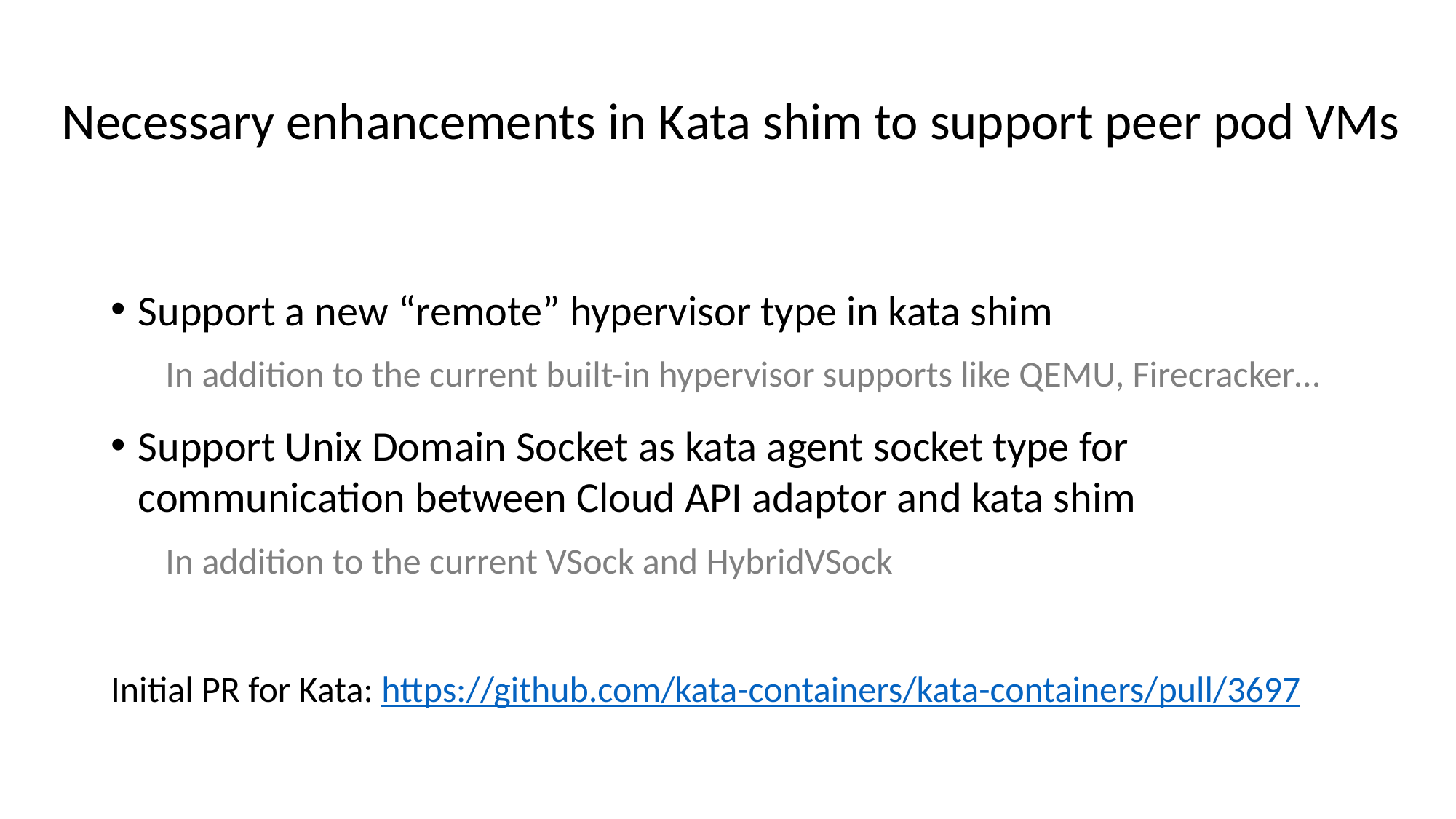

# Necessary enhancements in Kata shim to support peer pod VMs
Support a new “remote” hypervisor type in kata shim
In addition to the current built-in hypervisor supports like QEMU, Firecracker…
Support Unix Domain Socket as kata agent socket type for communication between Cloud API adaptor and kata shim
In addition to the current VSock and HybridVSock

Initial PR for Kata: https://github.com/kata-containers/kata-containers/pull/3697